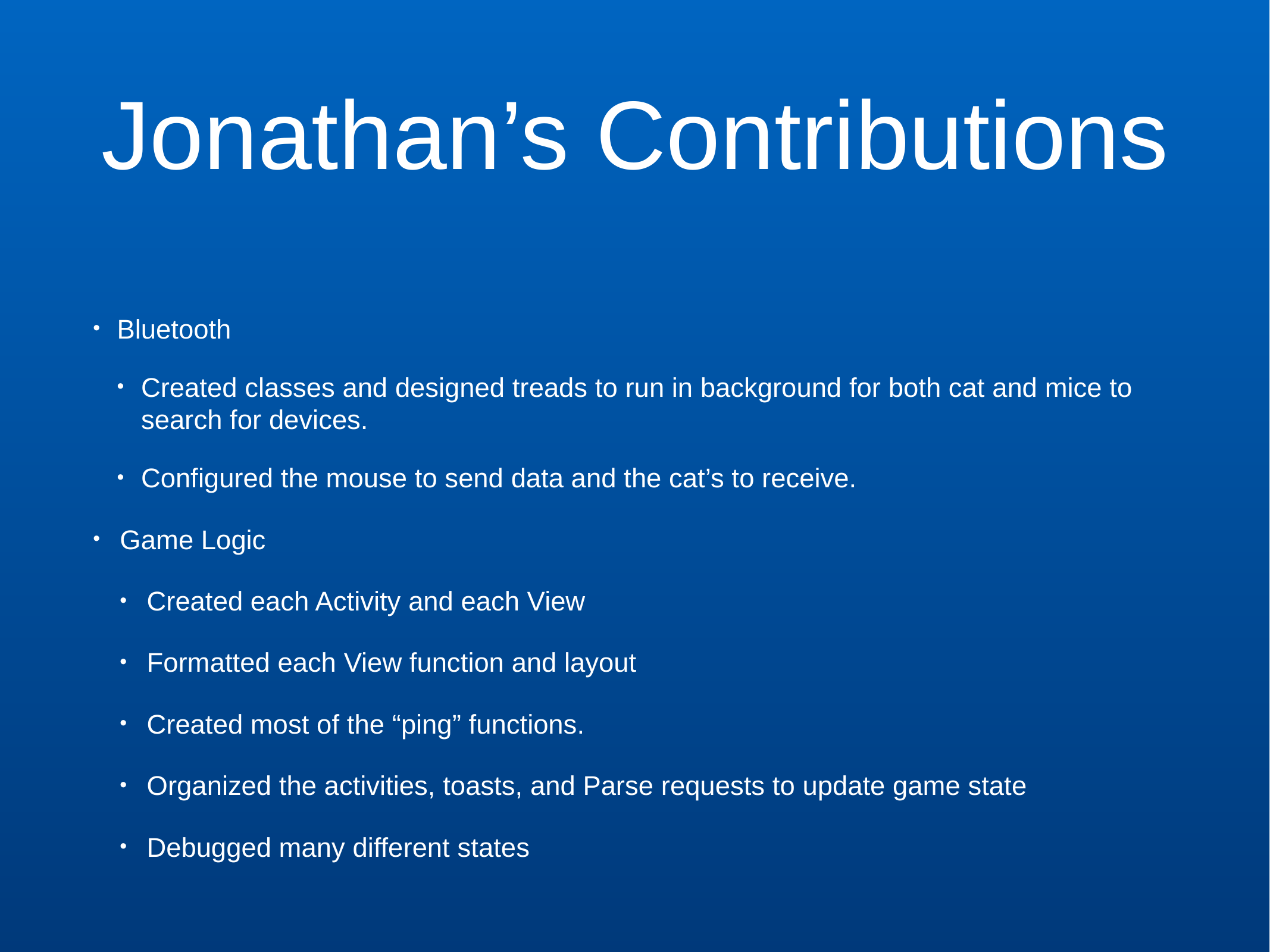

# Jonathan’s Contributions

Bluetooth
Created classes and designed treads to run in background for both cat and mice to search for devices.
Configured the mouse to send data and the cat’s to receive.
Game Logic
Created each Activity and each View
Formatted each View function and layout
Created most of the “ping” functions.
Organized the activities, toasts, and Parse requests to update game state
Debugged many different states